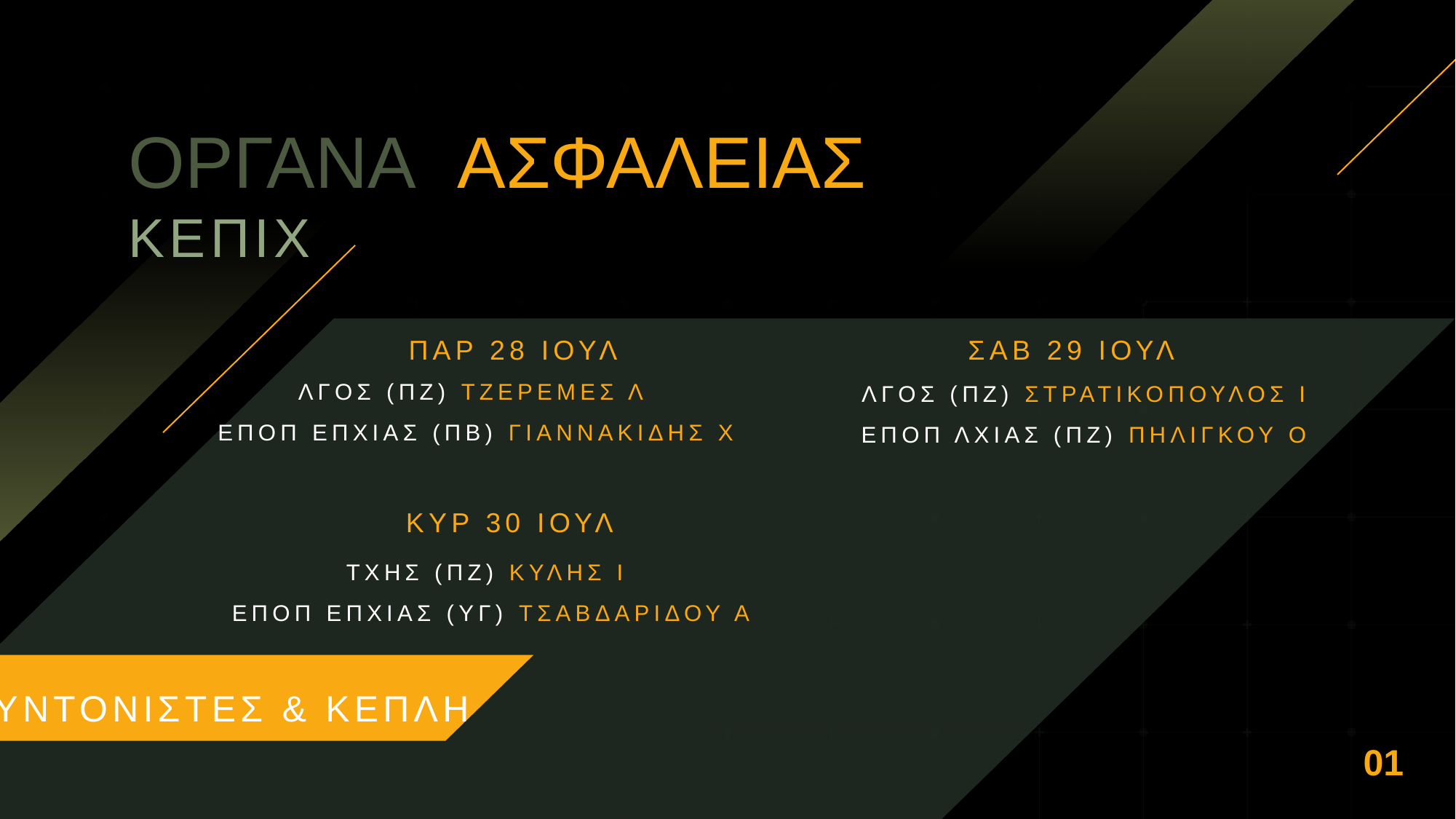

ΟΡΓΑΝΑ  ΑΣΦΑΛΕΙΑΣ  ΚΕΠΙΧ

ΣΑΒ 29 ΙΟΥΛ
ΛΓΟΣ (ΠΖ) ΣΤΡΑΤΙΚΟΠΟΥΛΟΣ Ι
ΕΠΟΠ ΛΧΙΑΣ (ΠΖ) ΠΗΛΙΓΚΟΥ Ο
ΠΑΡ 28 ΙΟΥΛ
ΛΓΟΣ (ΠΖ) ΤΖΕΡΕΜΕΣ Λ
ΕΠΟΠ ΕΠΧΙΑΣ (ΠΒ) ΓΙΑΝΝΑΚΙΔΗΣ Χ

ΚΥΡ 30 ΙΟΥΛ
ΤΧΗΣ (ΠΖ) ΚΥΛΗΣ Ι
ΕΠΟΠ ΕΠΧΙΑΣ (ΥΓ) ΤΣΑΒΔΑΡΙΔΟΥ Α

ΣΥΝΤΟΝΙΣΤΕΣ & ΚΕΠΛΗ